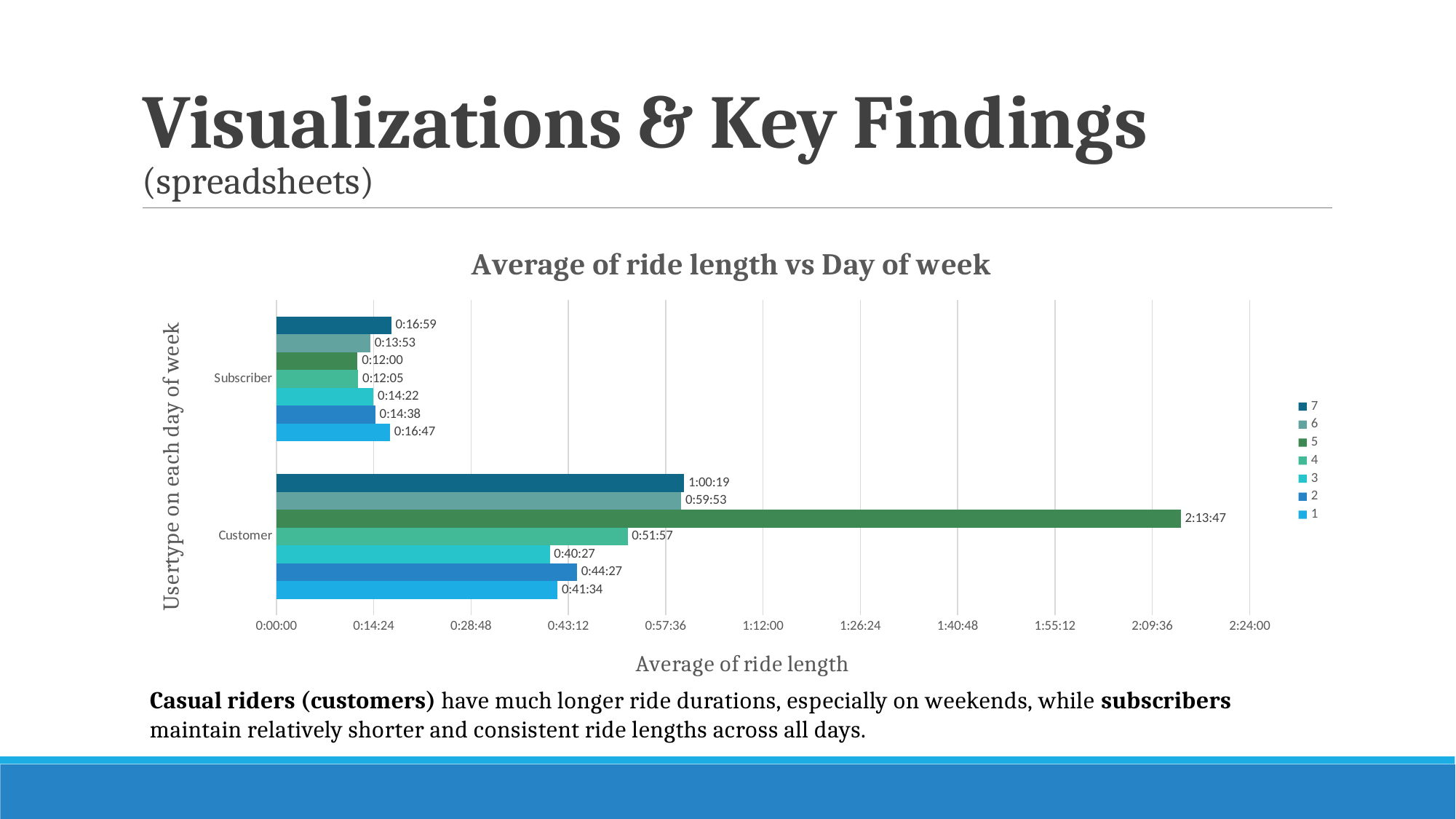

# Visualizations & Key Findings (spreadsheets)

### Chart: Average of ride length vs Day of week

| Category | 1 | 2 | 3 | 4 | 5 | 6 | 7 |
|---|---|---|---|---|---|---|---|
| Customer | 0.02887665712712181 | 0.030872313248766686 | 0.02809362526474417 | 0.03608141563620685 | 0.0929112601471336 | 0.04159222222222221 | 0.041895730203756226 |
| Subscriber | 0.011666206244621941 | 0.010162910813177852 | 0.00997708501352724 | 0.00839953563835741 | 0.00834013780280768 | 0.00964566501349349 | 0.011798060780849828 |
Casual riders (customers) have much longer ride durations, especially on weekends, while subscribers maintain relatively shorter and consistent ride lengths across all days.